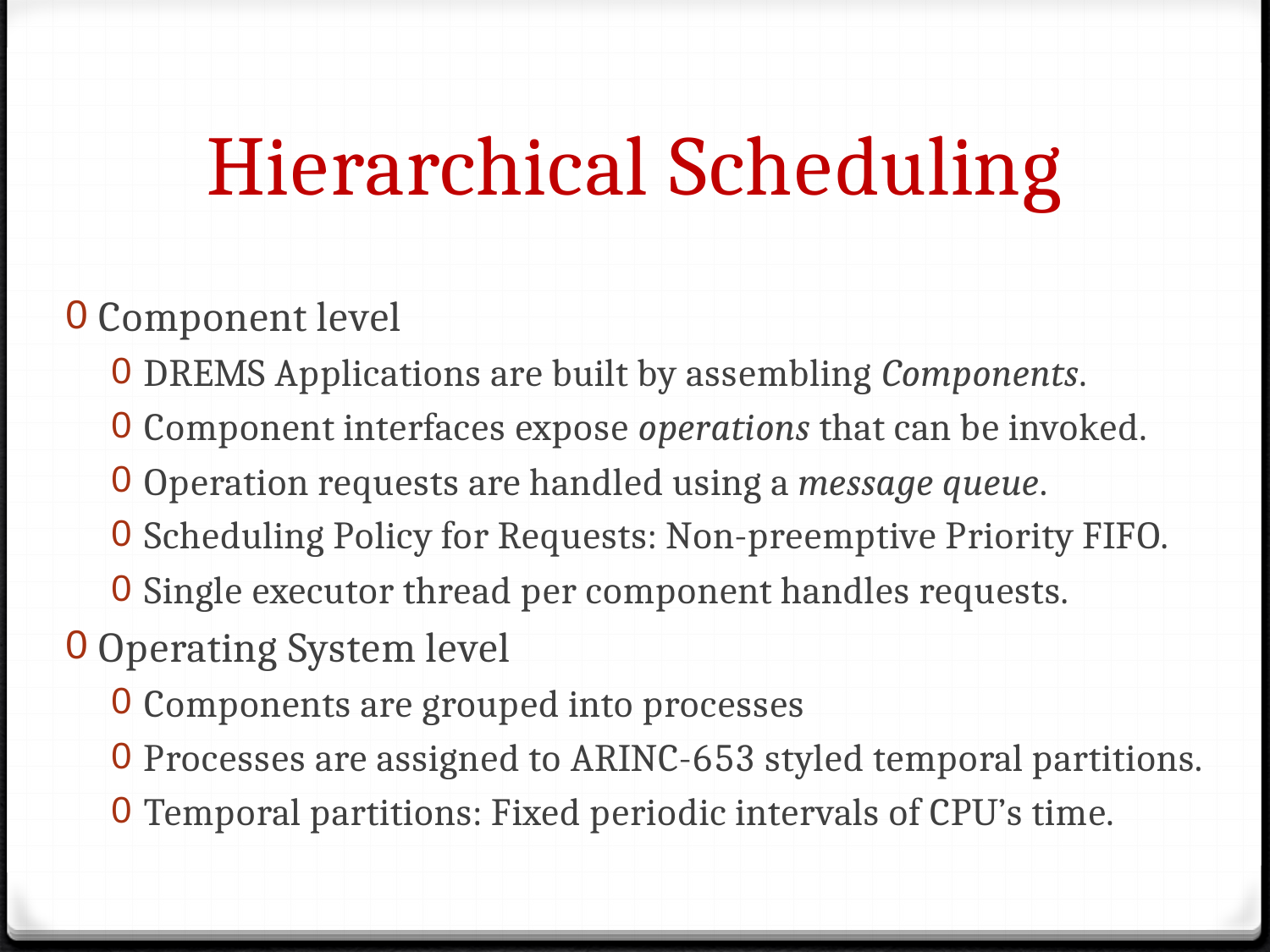

# Hierarchical Scheduling
Component level
DREMS Applications are built by assembling Components.
Component interfaces expose operations that can be invoked.
Operation requests are handled using a message queue.
Scheduling Policy for Requests: Non-preemptive Priority FIFO.
Single executor thread per component handles requests.
Operating System level
Components are grouped into processes
Processes are assigned to ARINC-653 styled temporal partitions.
Temporal partitions: Fixed periodic intervals of CPU’s time.